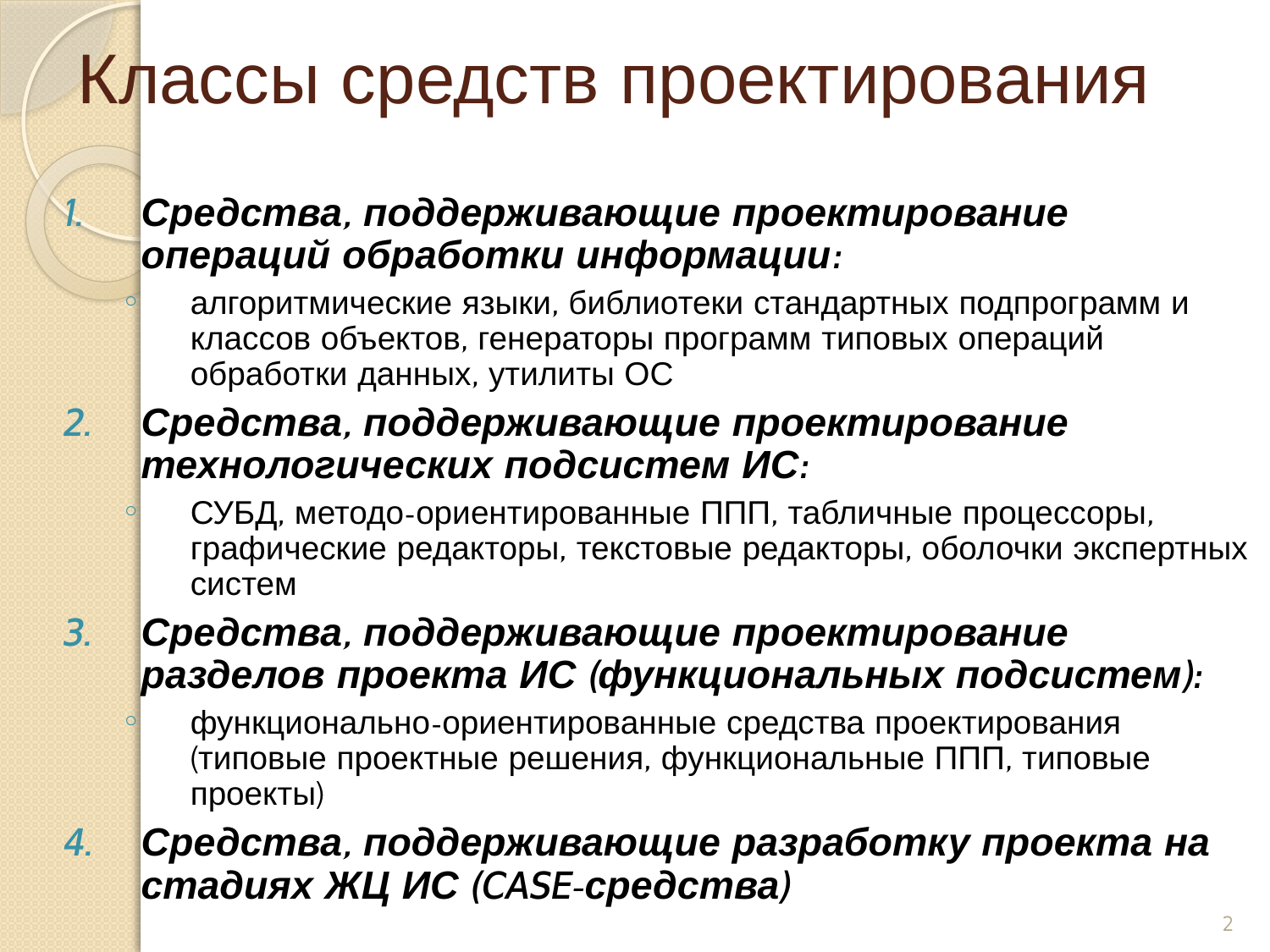

# Классы средств проектирования
Средства, поддерживающие проектирование операций обработки информации:
алгоритмические языки, библиотеки стандартных подпрограмм и классов объектов, генераторы программ типовых операций обработки данных, утилиты ОС
Средства, поддерживающие проектирование технологических подсистем ИС:
СУБД, методо-ориентированные ППП, табличные процессоры, графические редакторы, текстовые редакторы, оболочки экспертных систем
Средства, поддерживающие проектирование разделов проекта ИС (функциональных подсистем):
функционально-ориентированные средства проектирования (типовые проектные решения, функциональные ППП, типовые проекты)
Средства, поддерживающие разработку проекта на стадиях ЖЦ ИС (CASE-средства)
2